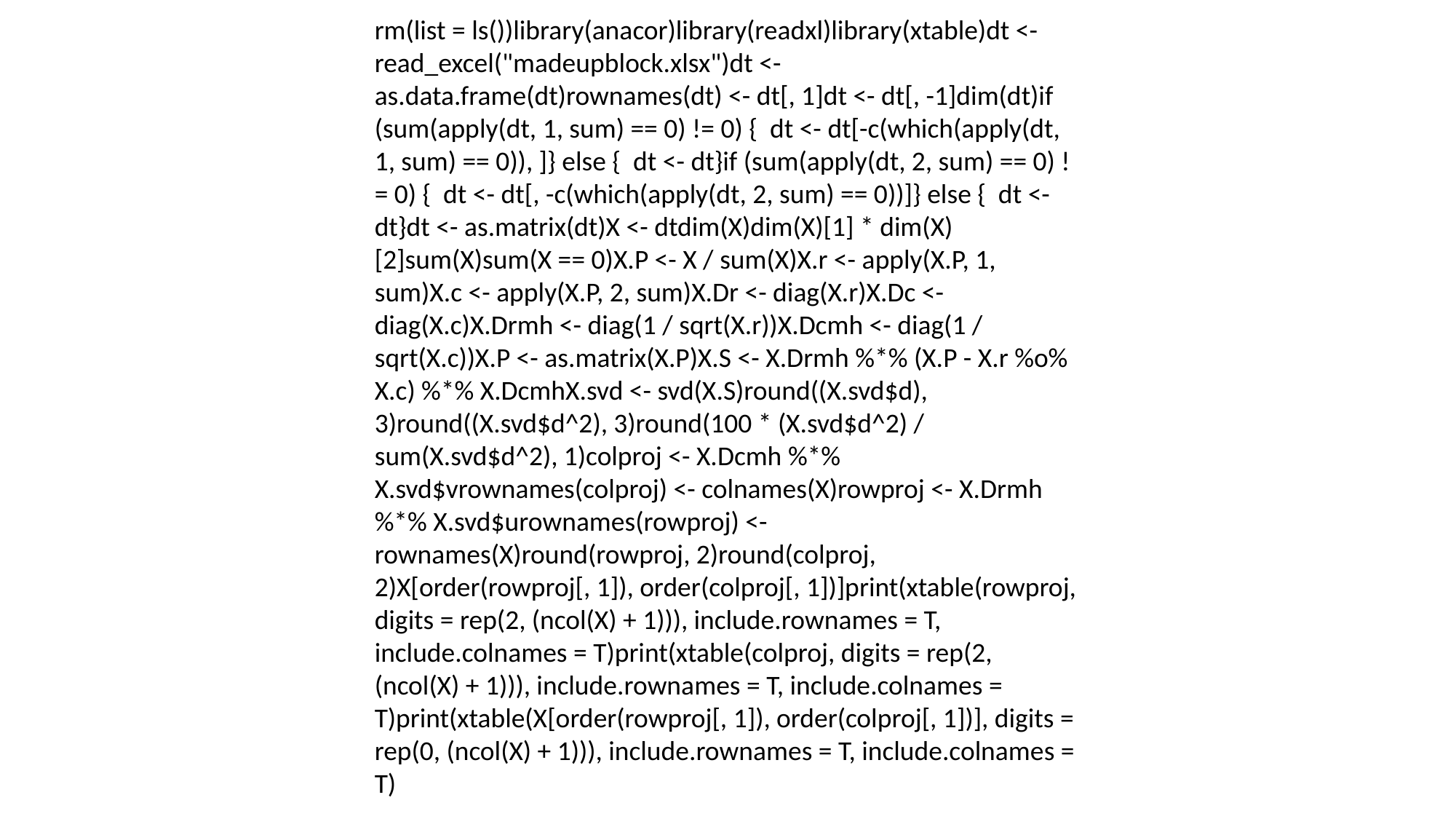

rm(list = ls())library(anacor)library(readxl)library(xtable)dt <- read_excel("madeupblock.xlsx")dt <- as.data.frame(dt)rownames(dt) <- dt[, 1]dt <- dt[, -1]dim(dt)if (sum(apply(dt, 1, sum) == 0) != 0) {  dt <- dt[-c(which(apply(dt, 1, sum) == 0)), ]} else {  dt <- dt}if (sum(apply(dt, 2, sum) == 0) != 0) {  dt <- dt[, -c(which(apply(dt, 2, sum) == 0))]} else {  dt <- dt}dt <- as.matrix(dt)X <- dtdim(X)dim(X)[1] * dim(X)[2]sum(X)sum(X == 0)X.P <- X / sum(X)X.r <- apply(X.P, 1, sum)X.c <- apply(X.P, 2, sum)X.Dr <- diag(X.r)X.Dc <- diag(X.c)X.Drmh <- diag(1 / sqrt(X.r))X.Dcmh <- diag(1 / sqrt(X.c))X.P <- as.matrix(X.P)X.S <- X.Drmh %*% (X.P - X.r %o% X.c) %*% X.DcmhX.svd <- svd(X.S)round((X.svd$d), 3)round((X.svd$d^2), 3)round(100 * (X.svd$d^2) / sum(X.svd$d^2), 1)colproj <- X.Dcmh %*% X.svd$vrownames(colproj) <- colnames(X)rowproj <- X.Drmh %*% X.svd$urownames(rowproj) <- rownames(X)round(rowproj, 2)round(colproj, 2)X[order(rowproj[, 1]), order(colproj[, 1])]print(xtable(rowproj, digits = rep(2, (ncol(X) + 1))), include.rownames = T, include.colnames = T)print(xtable(colproj, digits = rep(2, (ncol(X) + 1))), include.rownames = T, include.colnames = T)print(xtable(X[order(rowproj[, 1]), order(colproj[, 1])], digits = rep(0, (ncol(X) + 1))), include.rownames = T, include.colnames = T)
#